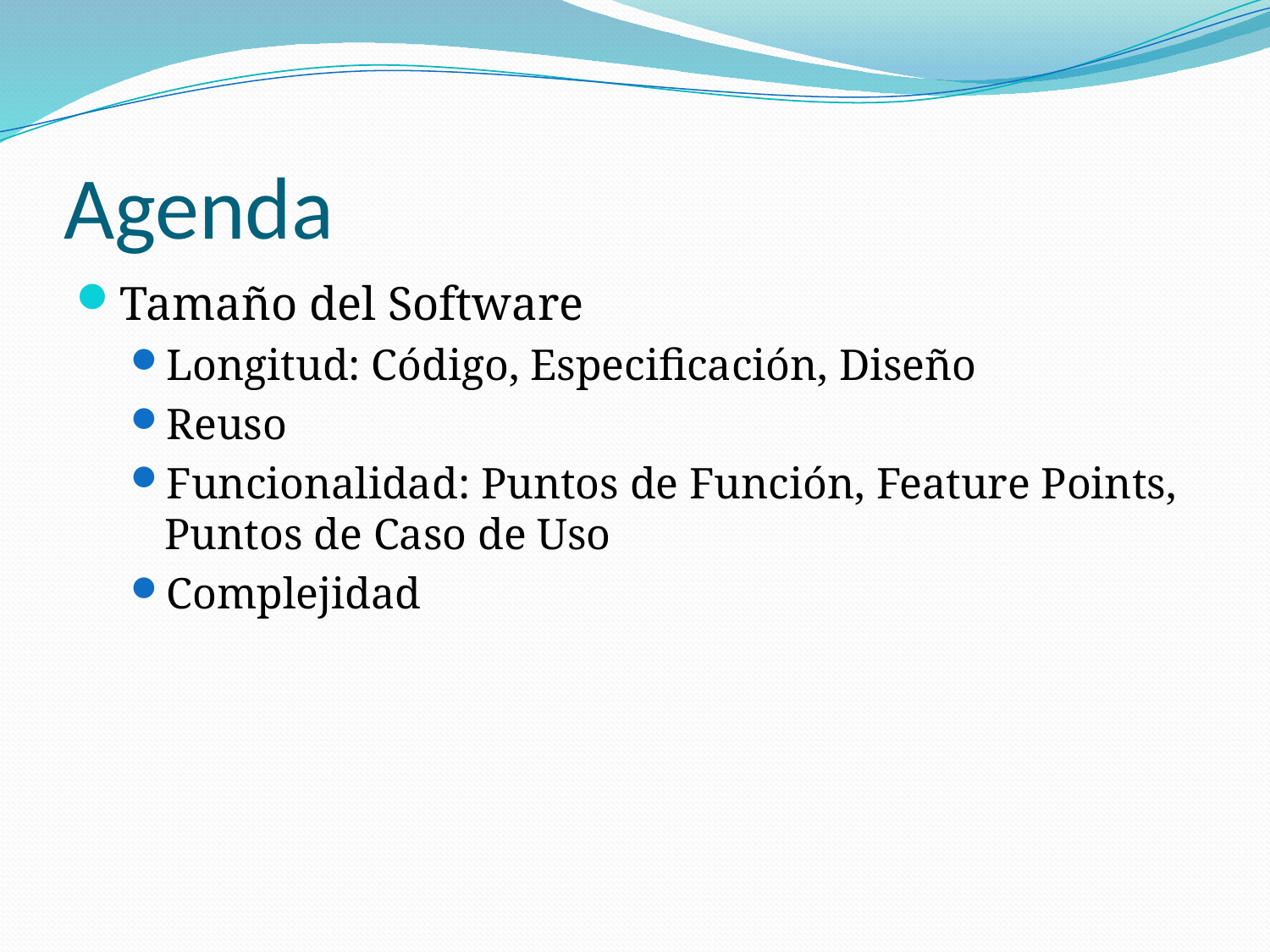

# Agenda
Tamaño del Software
Longitud: Código, Especificación, Diseño
Reuso
Funcionalidad: Puntos de Función, Feature Points, Puntos de Caso de Uso
Complejidad